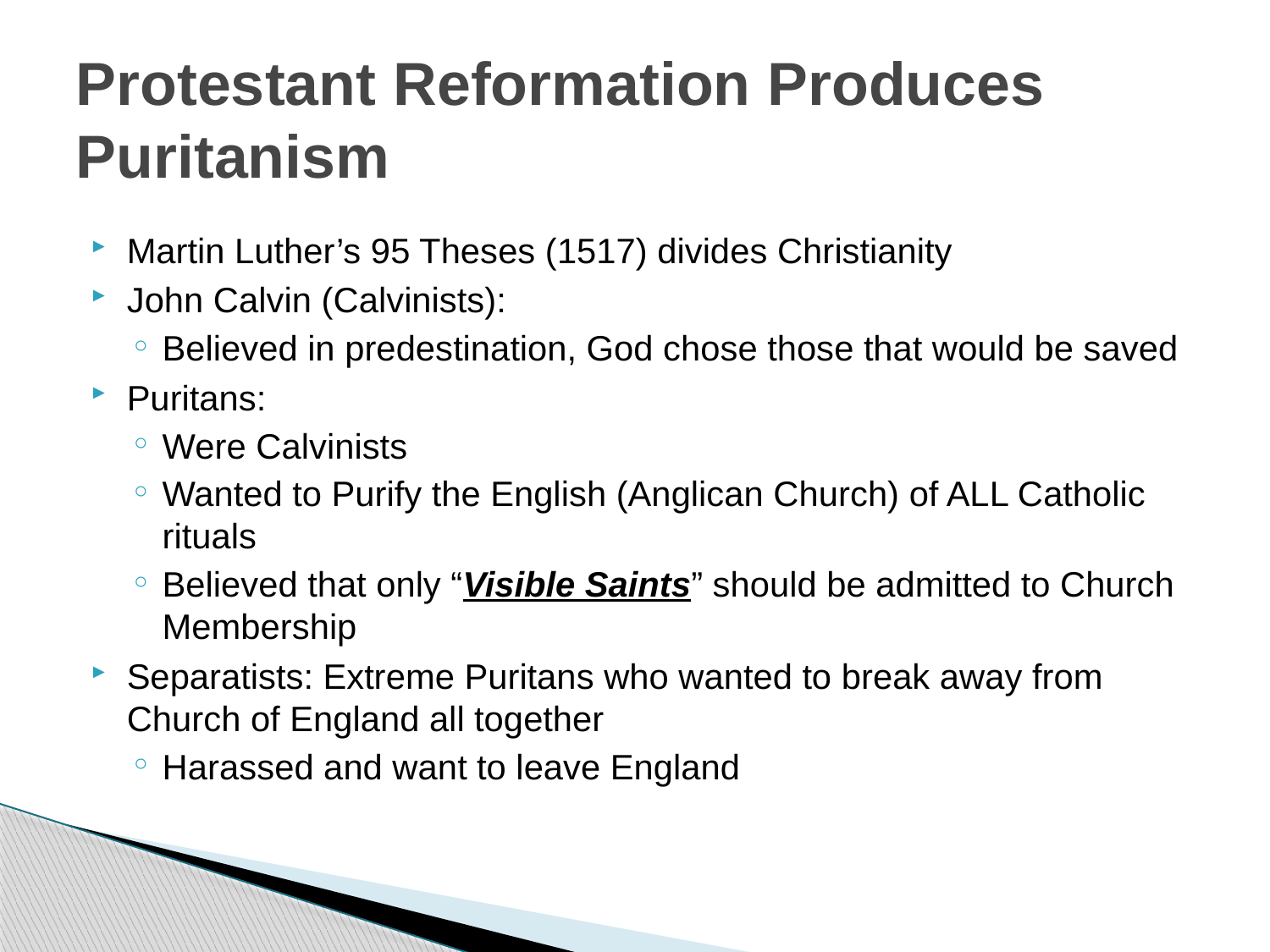

# Protestant Reformation Produces Puritanism
Martin Luther’s 95 Theses (1517) divides Christianity
John Calvin (Calvinists):
Believed in predestination, God chose those that would be saved
Puritans:
Were Calvinists
Wanted to Purify the English (Anglican Church) of ALL Catholic rituals
Believed that only “Visible Saints” should be admitted to Church Membership
Separatists: Extreme Puritans who wanted to break away from Church of England all together
Harassed and want to leave England